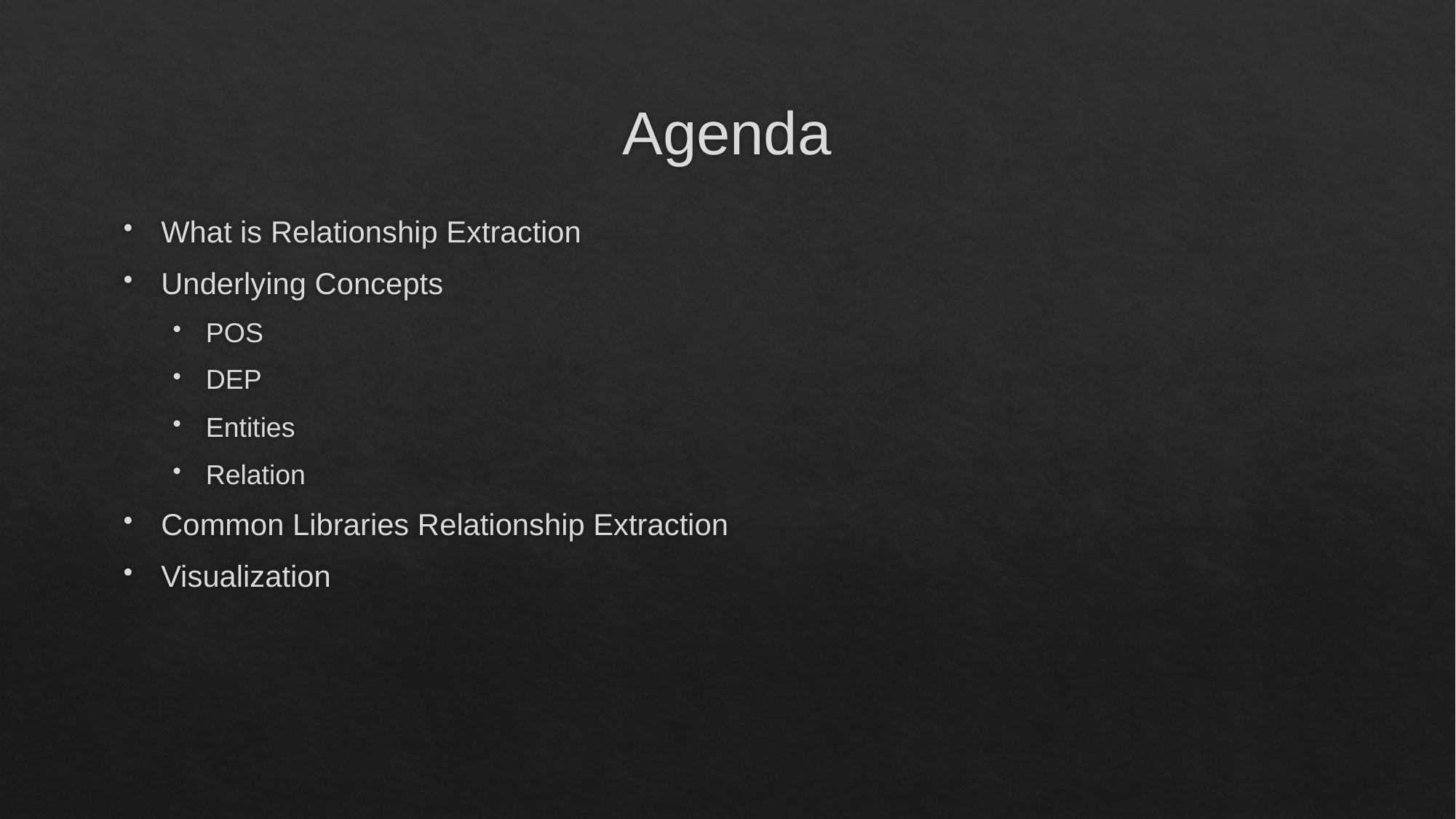

# Agenda
What is Relationship Extraction
Underlying Concepts
POS
DEP
Entities
Relation
Common Libraries Relationship Extraction
Visualization